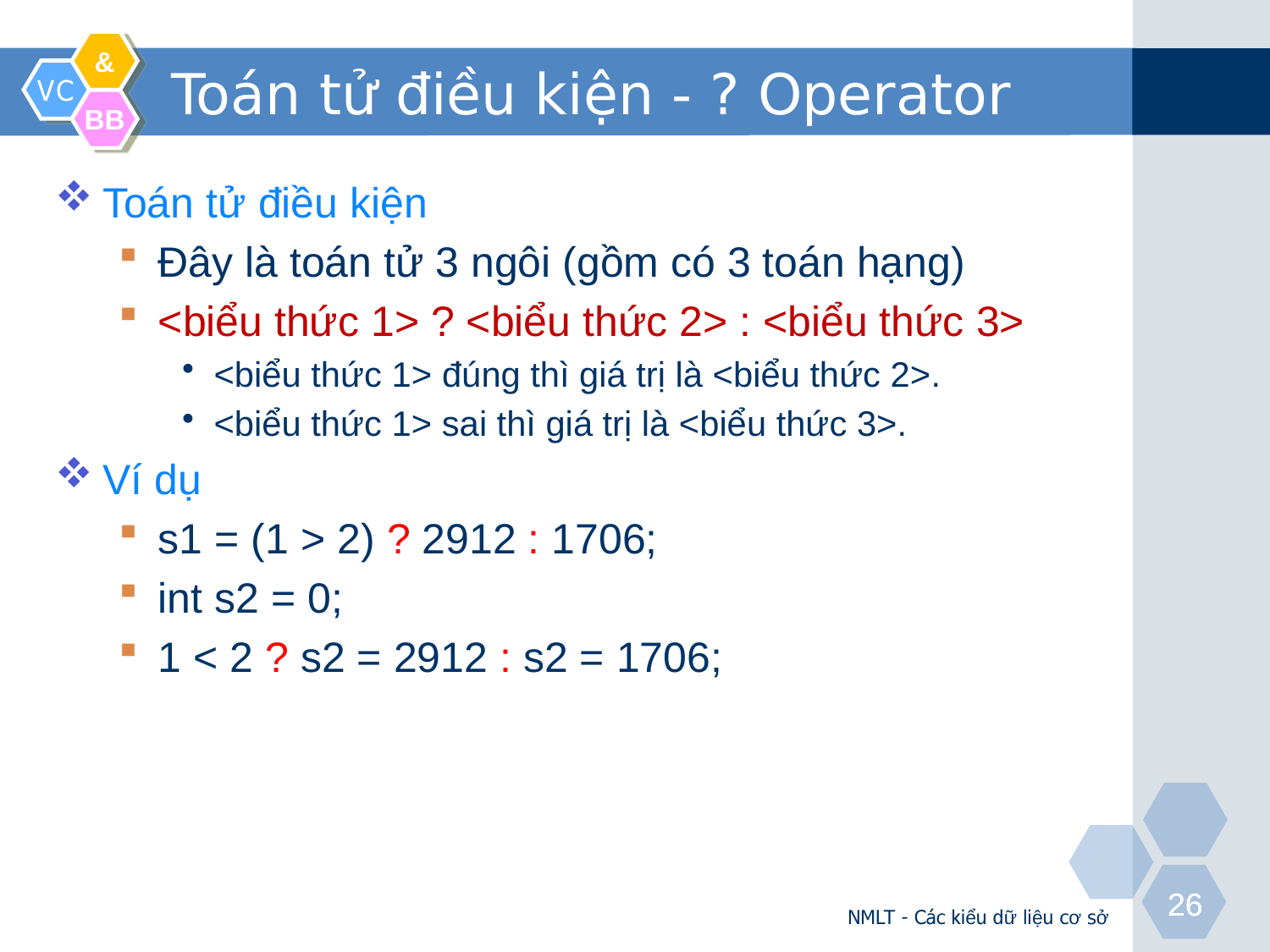

# Toán tử điều kiện - ? Operator
Toán tử điều kiện
Đây là toán tử 3 ngôi (gồm có 3 toán hạng)
<biểu thức 1> ? <biểu thức 2> : <biểu thức 3>
<biểu thức 1> đúng thì giá trị là <biểu thức 2>.
<biểu thức 1> sai thì giá trị là <biểu thức 3>.
Ví dụ
s1 = (1 > 2) ? 2912 : 1706;
int s2 = 0;
1 < 2 ? s2 = 2912 : s2 = 1706;
NMLT - Các kiểu dữ liệu cơ sở